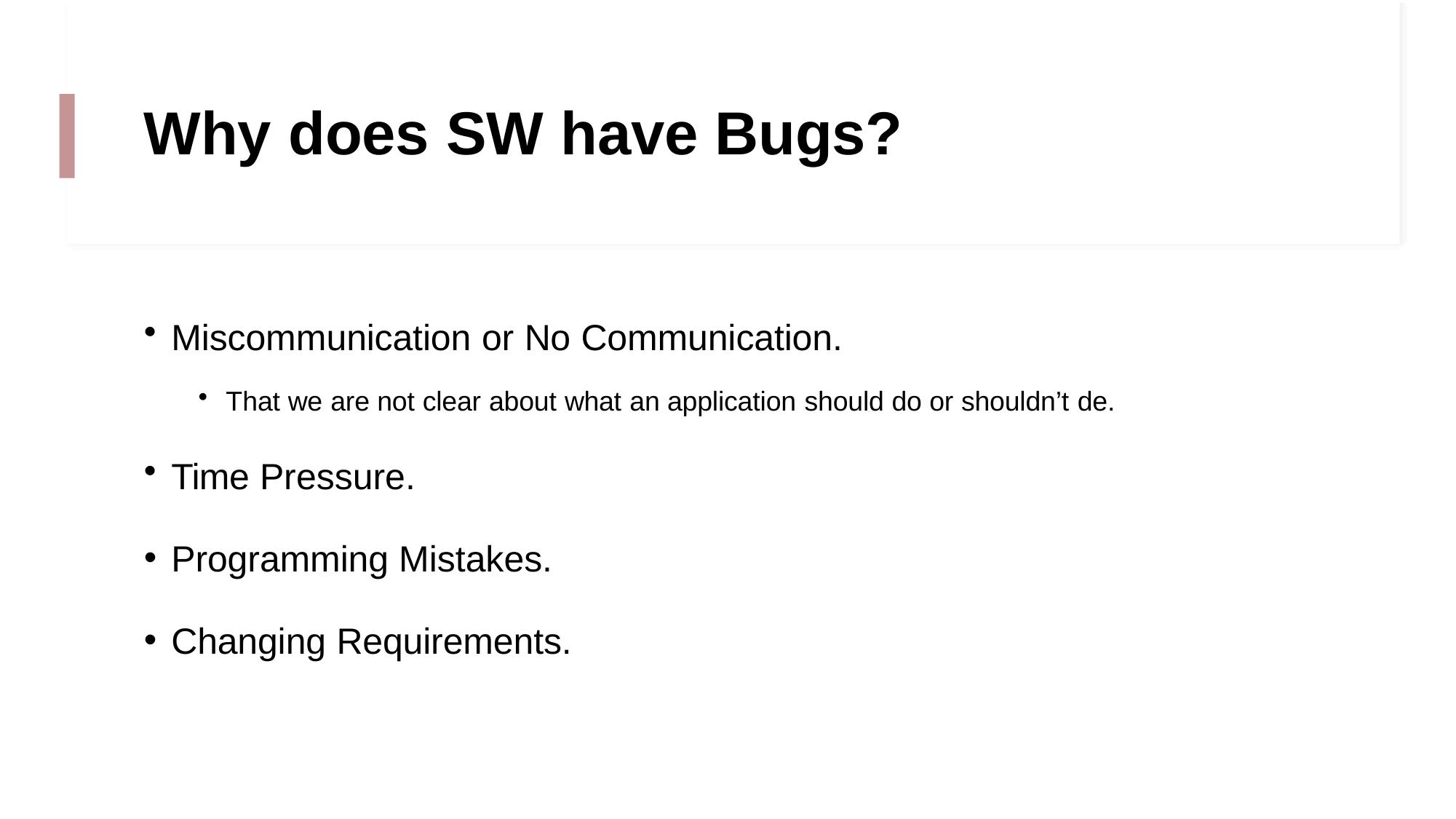

# Why does SW have Bugs?
Miscommunication or No Communication.
That we are not clear about what an application should do or shouldn’t de.

Time Pressure.

Programming Mistakes.

Changing Requirements.